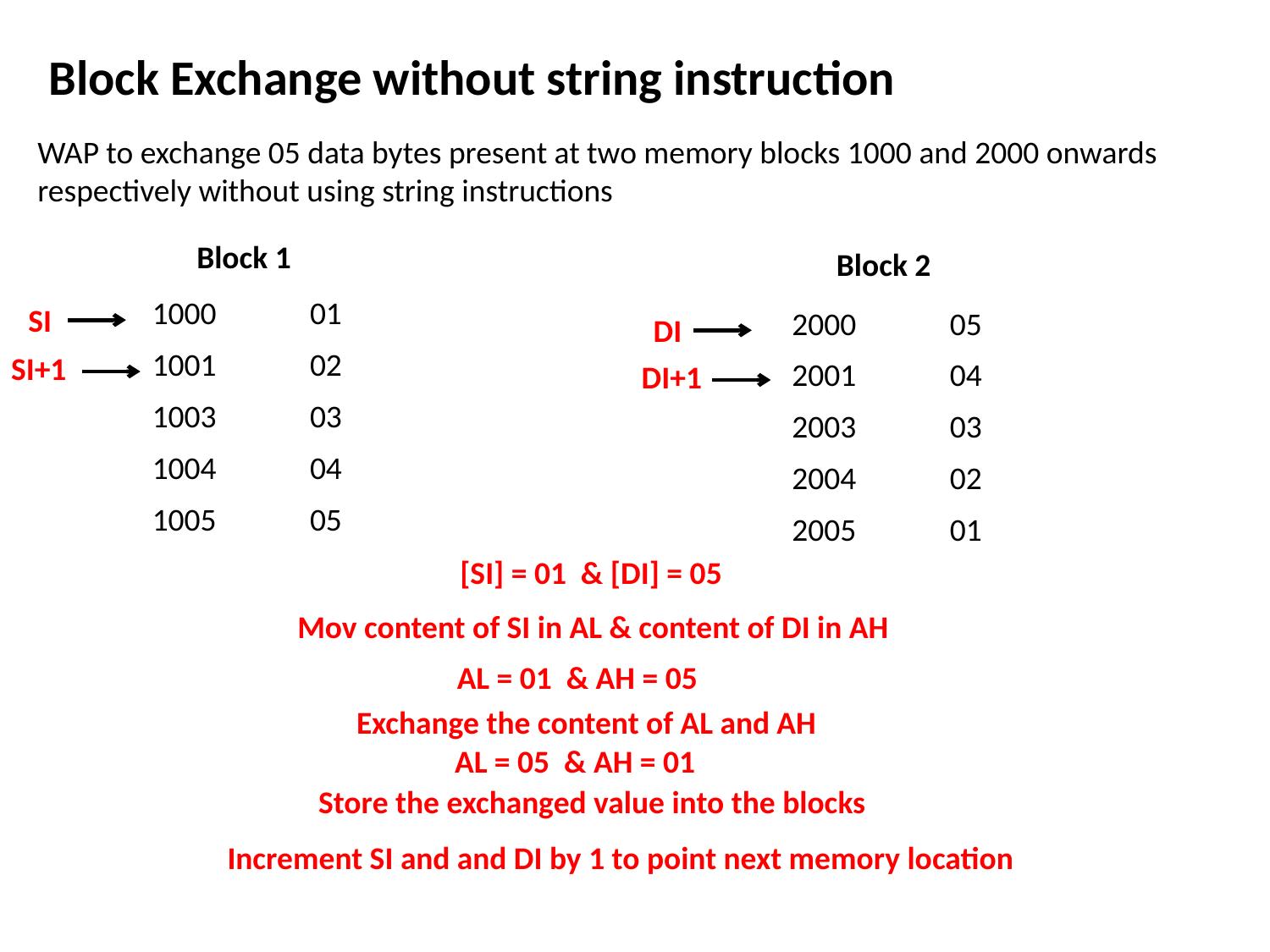

Block Exchange without string instruction
WAP to exchange 05 data bytes present at two memory blocks 1000 and 2000 onwards respectively without using string instructions
Block 1
Block 2
SI
| 1000 | 01 |
| --- | --- |
| 1001 | 02 |
| 1003 | 03 |
| 1004 | 04 |
| 1005 | 05 |
DI
| 2000 | 05 |
| --- | --- |
| 2001 | 04 |
| 2003 | 03 |
| 2004 | 02 |
| 2005 | 01 |
SI+1
DI+1
[SI] = 01  & [DI] = 05
Mov content of SI in AL & content of DI in AH
AL = 01  & AH = 05
Exchange the content of AL and AH
AL = 05  & AH = 01
Store the exchanged value into the blocks
Increment SI and and DI by 1 to point next memory location